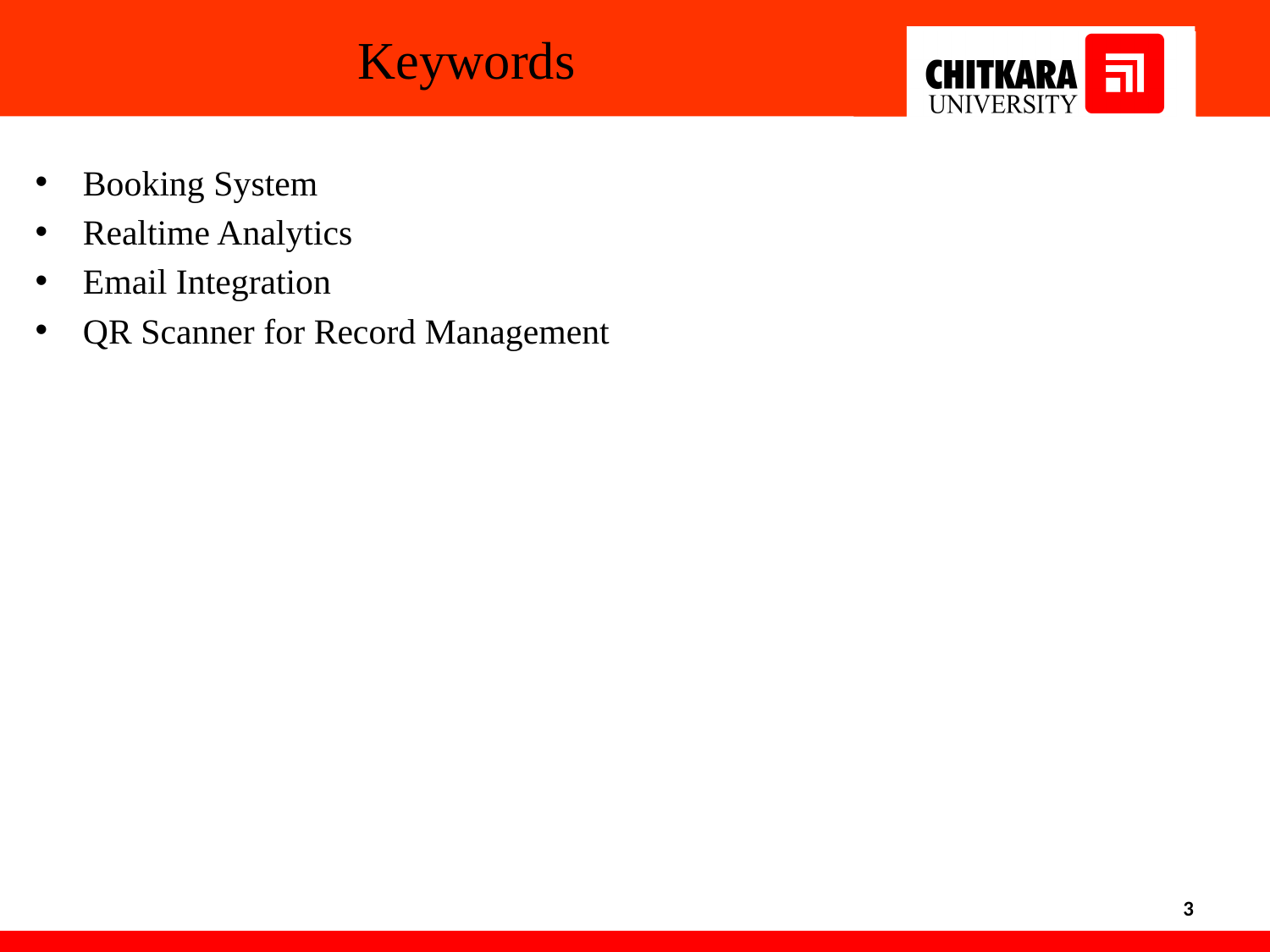

Keywords
Booking System
Realtime Analytics
Email Integration
QR Scanner for Record Management
3